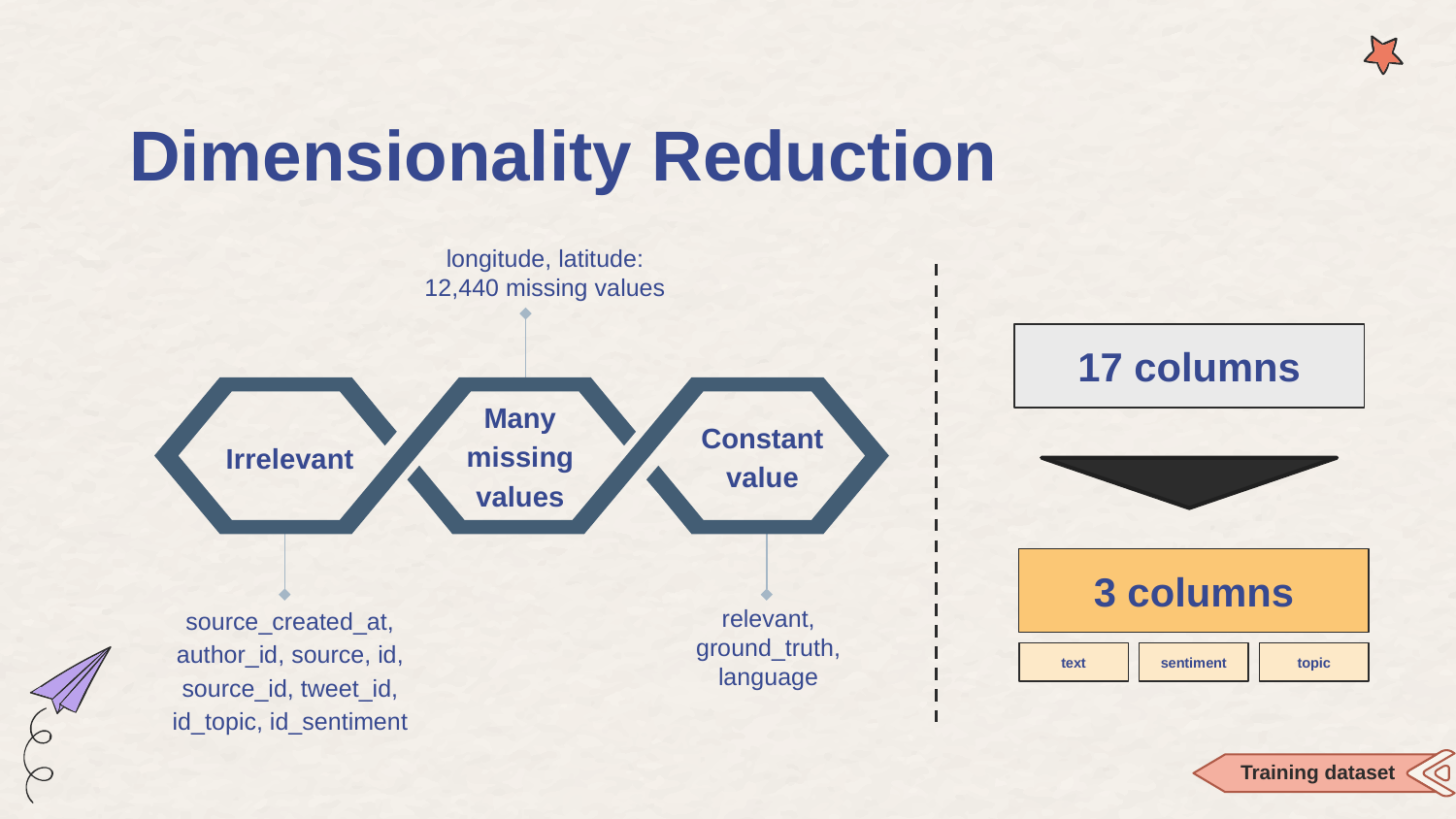

# Dimensionality Reduction
longitude, latitude: 12,440 missing values

17 columns
Many missing values
Constant value
Irrelevant

3 columns
source_created_at, author_id, source, id, source_id, tweet_id, id_topic, id_sentiment
relevant, ground_truth, language
text
sentiment
topic

Training dataset